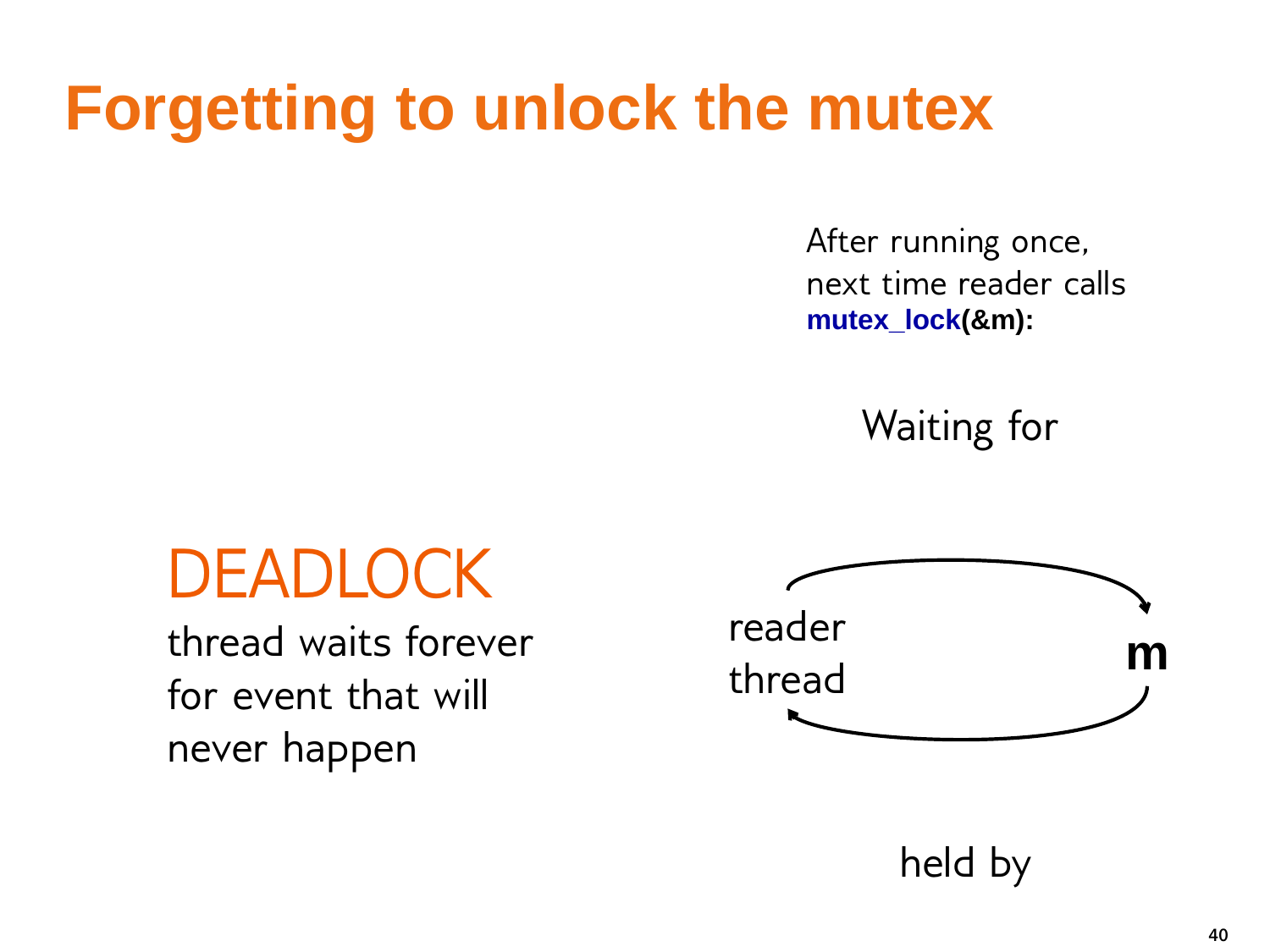

# Forgetting to unlock the mutex
After running once,
next time reader calls
mutex_lock(&m):
Waiting for
DEADLOCK
thread waits forever
for event that will
never happen
reader
thread
m
held by